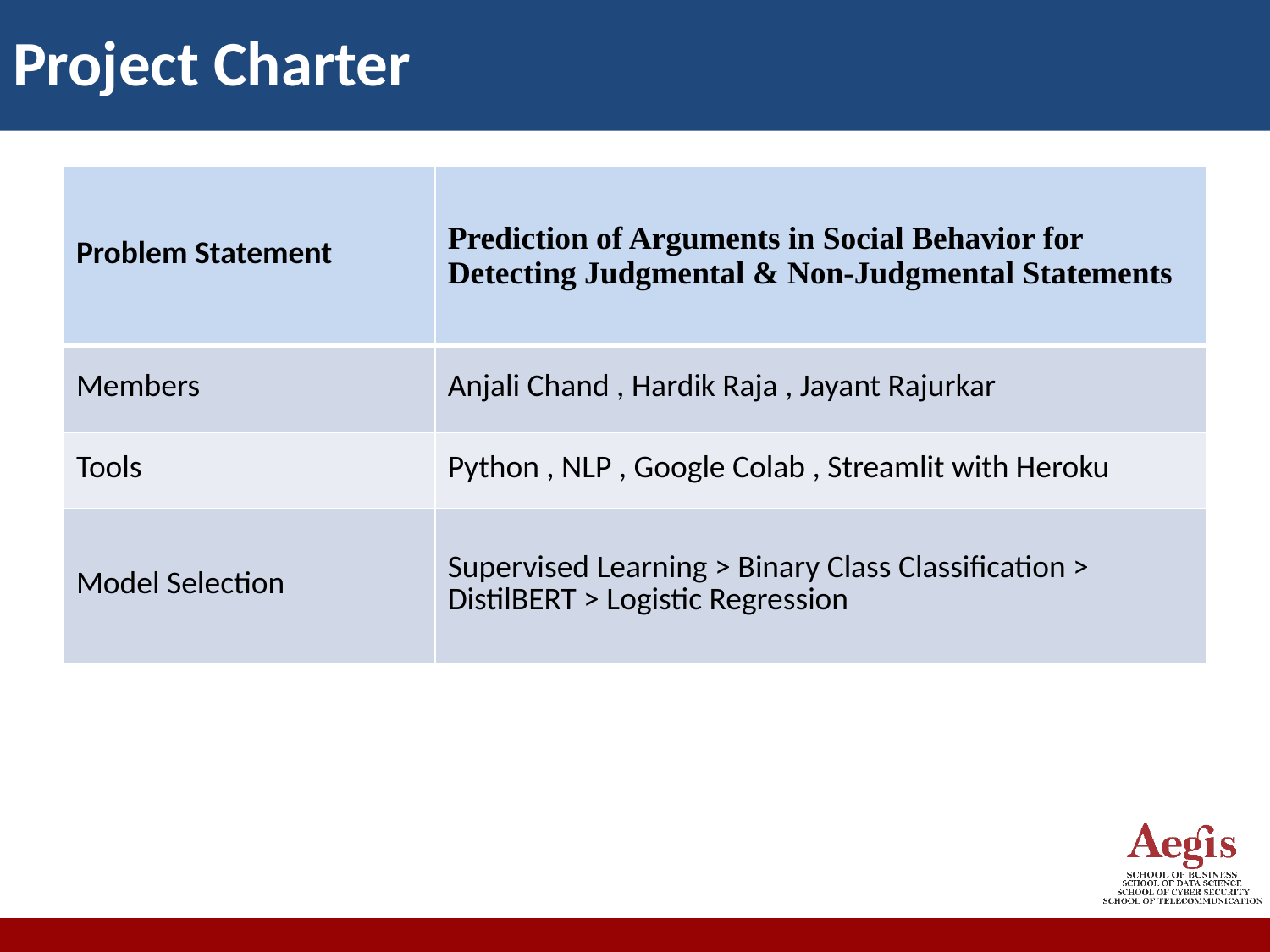

Project Charter
| Problem Statement | Prediction of Arguments in Social Behavior for Detecting Judgmental & Non-Judgmental Statements |
| --- | --- |
| Members | Anjali Chand , Hardik Raja , Jayant Rajurkar |
| Tools | Python , NLP , Google Colab , Streamlit with Heroku |
| Model Selection | Supervised Learning > Binary Class Classification > DistilBERT > Logistic Regression |